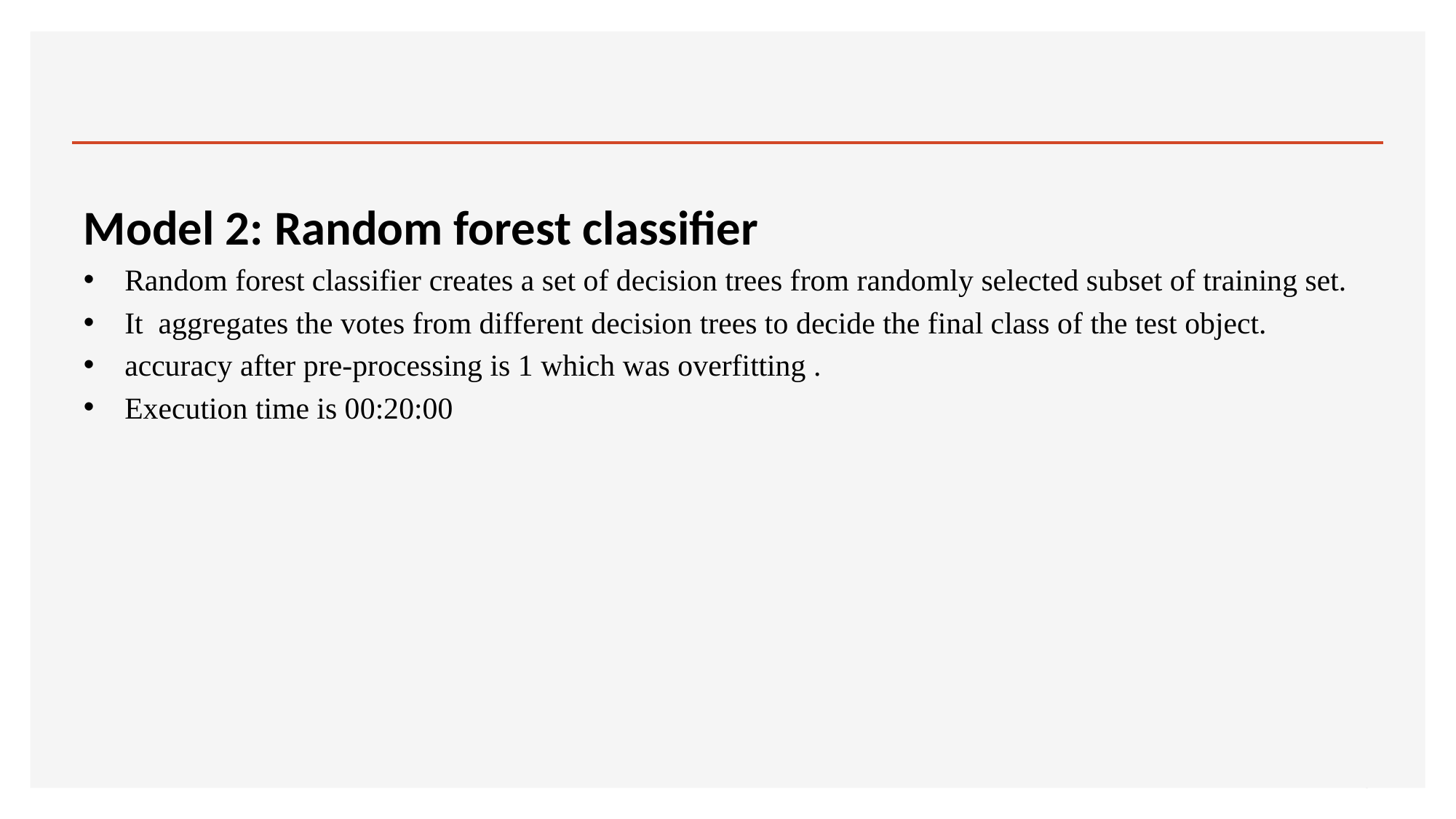

#
Model 2: Random forest classifier
Random forest classifier creates a set of decision trees from randomly selected subset of training set.
It  aggregates the votes from different decision trees to decide the final class of the test object.
accuracy after pre-processing is 1 which was overfitting .
Execution time is 00:20:00

13